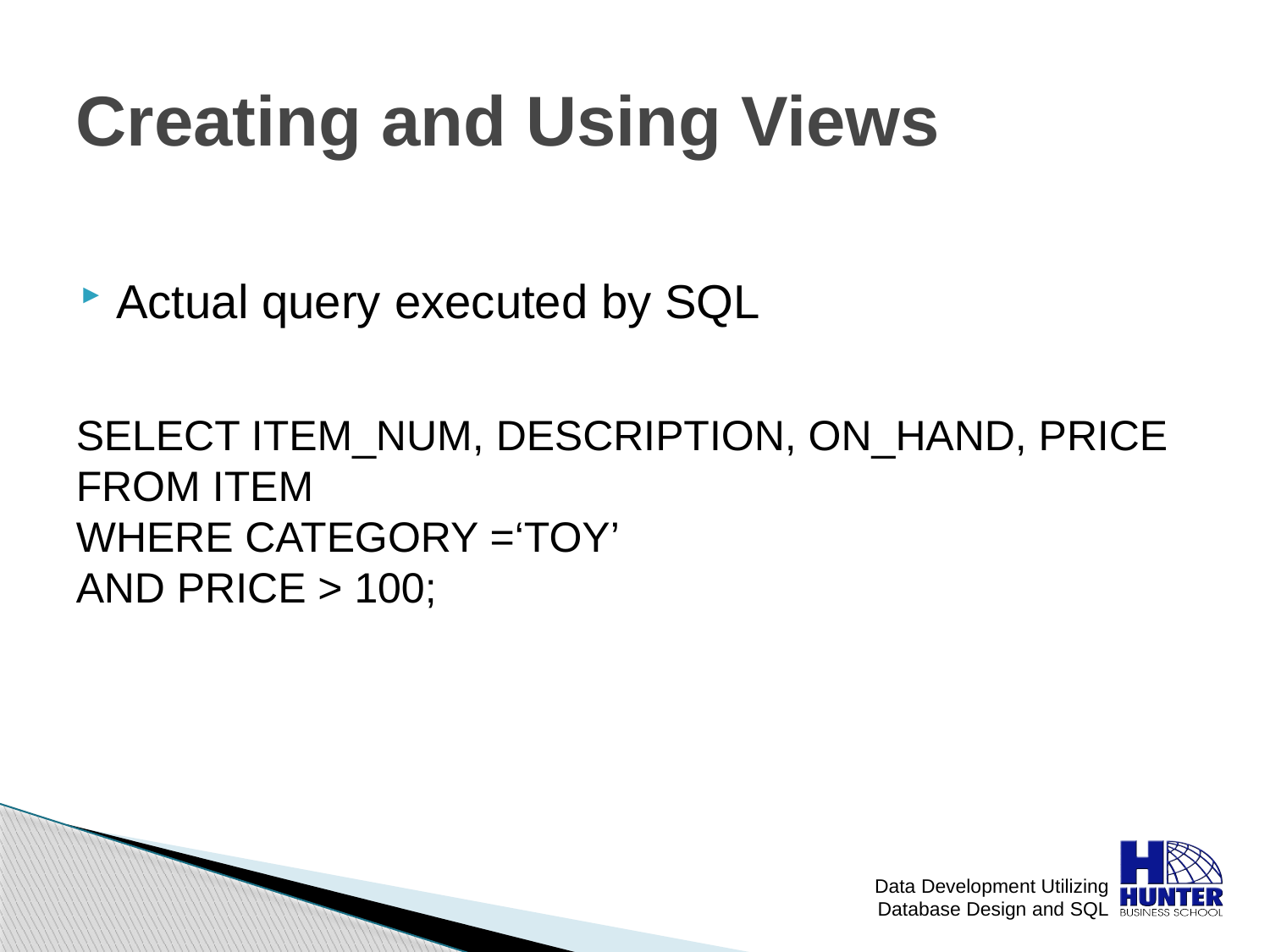

# Creating and Using Views
Actual query executed by SQL
SELECT ITEM_NUM, DESCRIPTION, ON_HAND, PRICE
FROM ITEM
WHERE CATEGORY =‘TOY’
AND PRICE > 100;